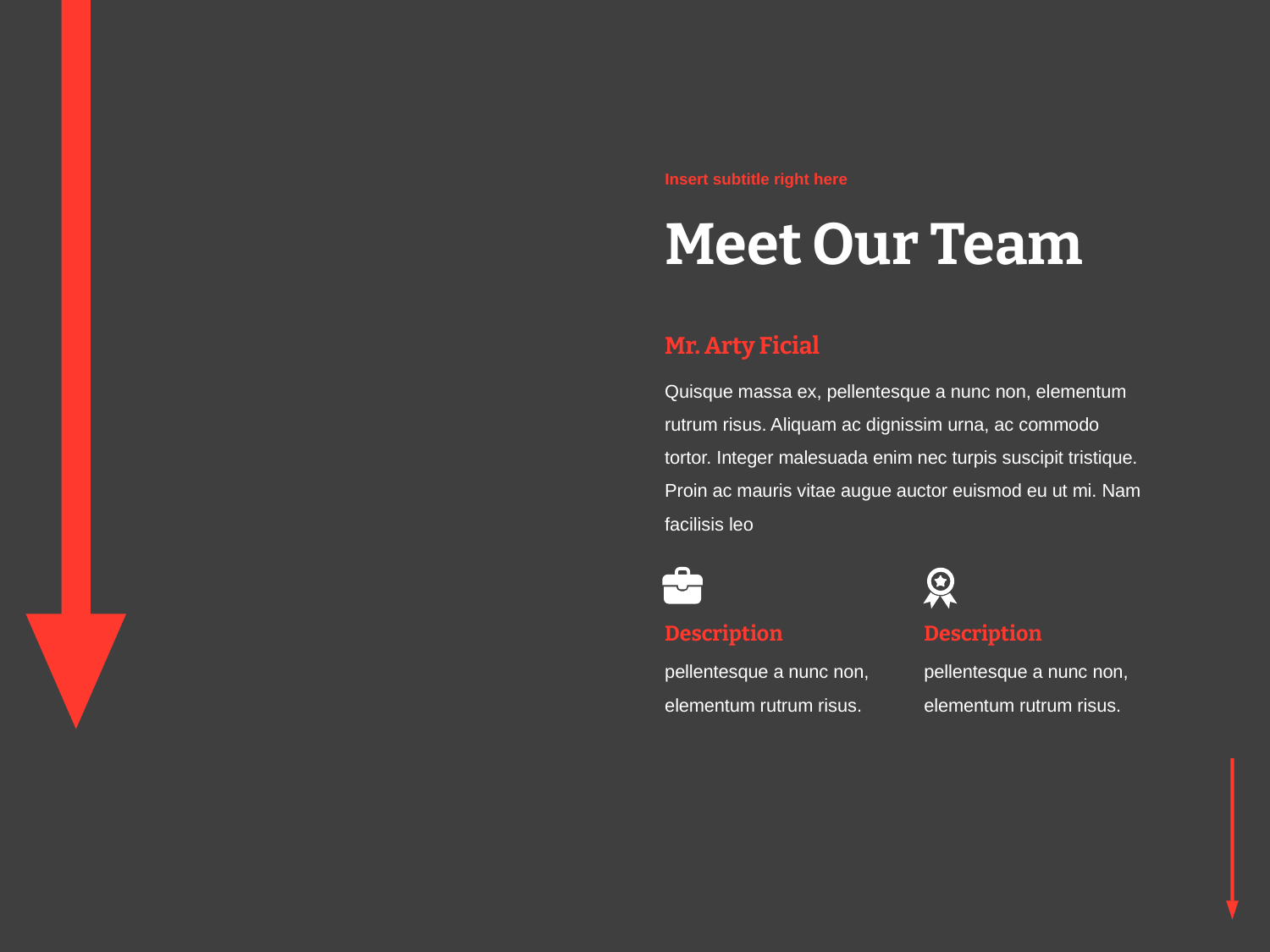

Insert subtitle right here
# Meet Our Team

Mr. Arty Ficial
Quisque massa ex, pellentesque a nunc non, elementum rutrum risus. Aliquam ac dignissim urna, ac commodo tortor. Integer malesuada enim nec turpis suscipit tristique. Proin ac mauris vitae augue auctor euismod eu ut mi. Nam facilisis leo

Description
Description
pellentesque a nunc non, elementum rutrum risus.
pellentesque a nunc non, elementum rutrum risus.